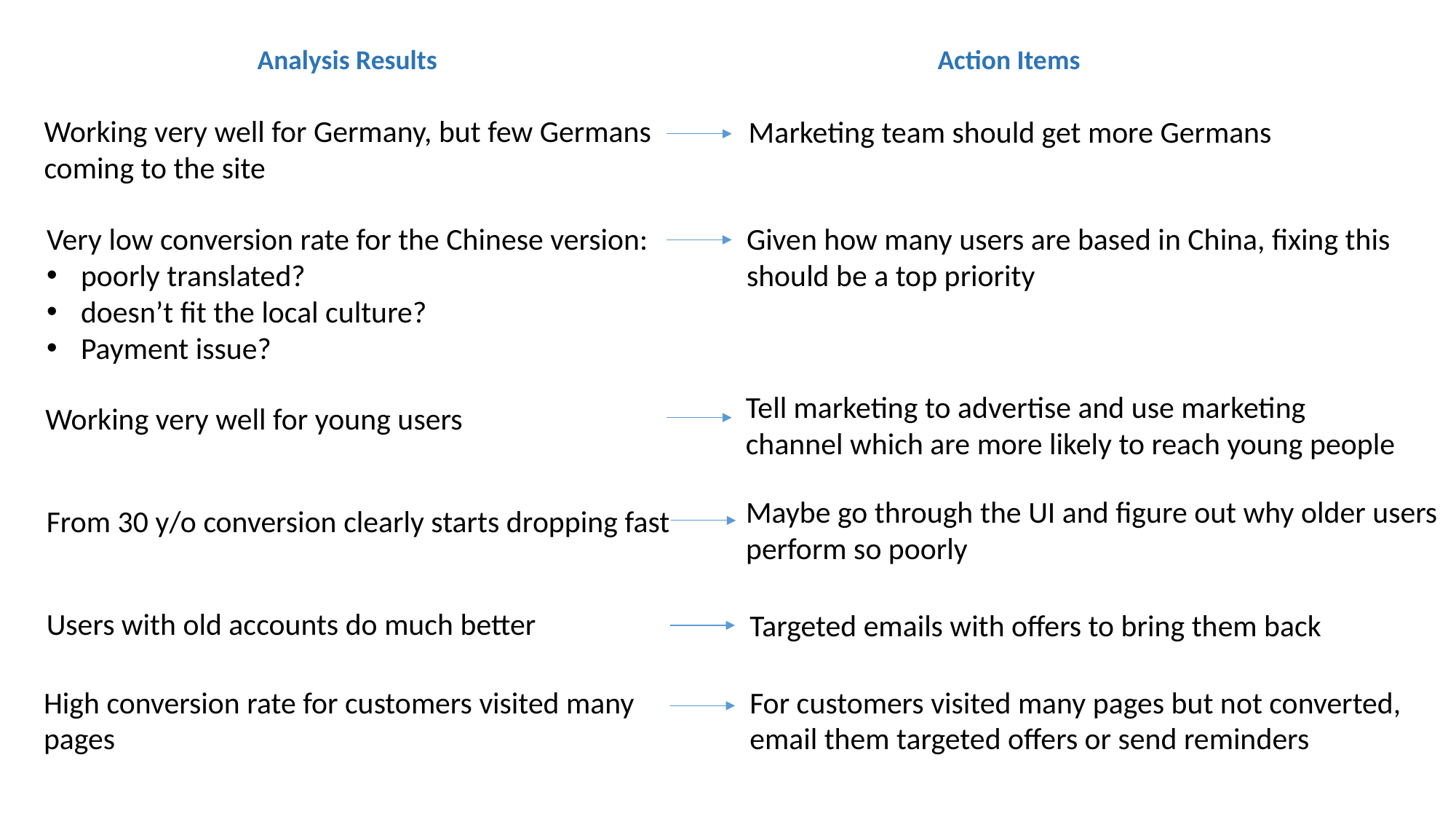

Analysis Results
Action Items
Working very well for Germany, but few Germans coming to the site
Marketing team should get more Germans
Given how many users are based in China, fixing this should be a top priority
Very low conversion rate for the Chinese version:
poorly translated?
doesn’t fit the local culture?
Payment issue?
Tell marketing to advertise and use marketing channel which are more likely to reach young people
Working very well for young users
Maybe go through the UI and figure out why older users perform so poorly
From 30 y/o conversion clearly starts dropping fast
Users with old accounts do much better
Targeted emails with offers to bring them back
High conversion rate for customers visited many pages
For customers visited many pages but not converted,
email them targeted offers or send reminders